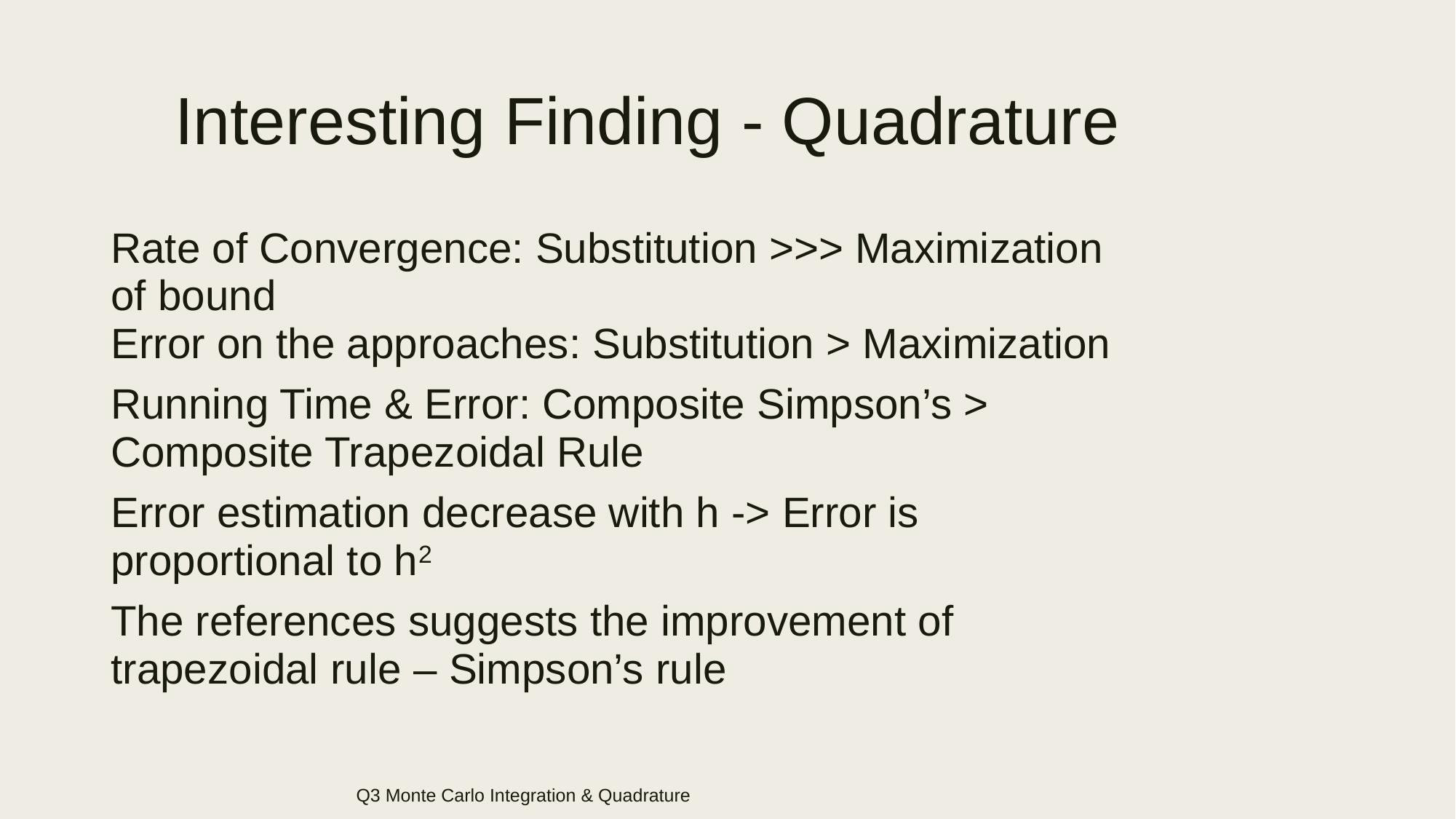

# Interesting Finding - Quadrature

Rate of Convergence: Substitution >>> Maximization of bound
Error on the approaches: Substitution > Maximization
Running Time & Error: Composite Simpson’s > Composite Trapezoidal Rule
Error estimation decrease with h -> Error is proportional to h2
The references suggests the improvement of trapezoidal rule – Simpson’s rule
Q3 Monte Carlo Integration & Quadrature